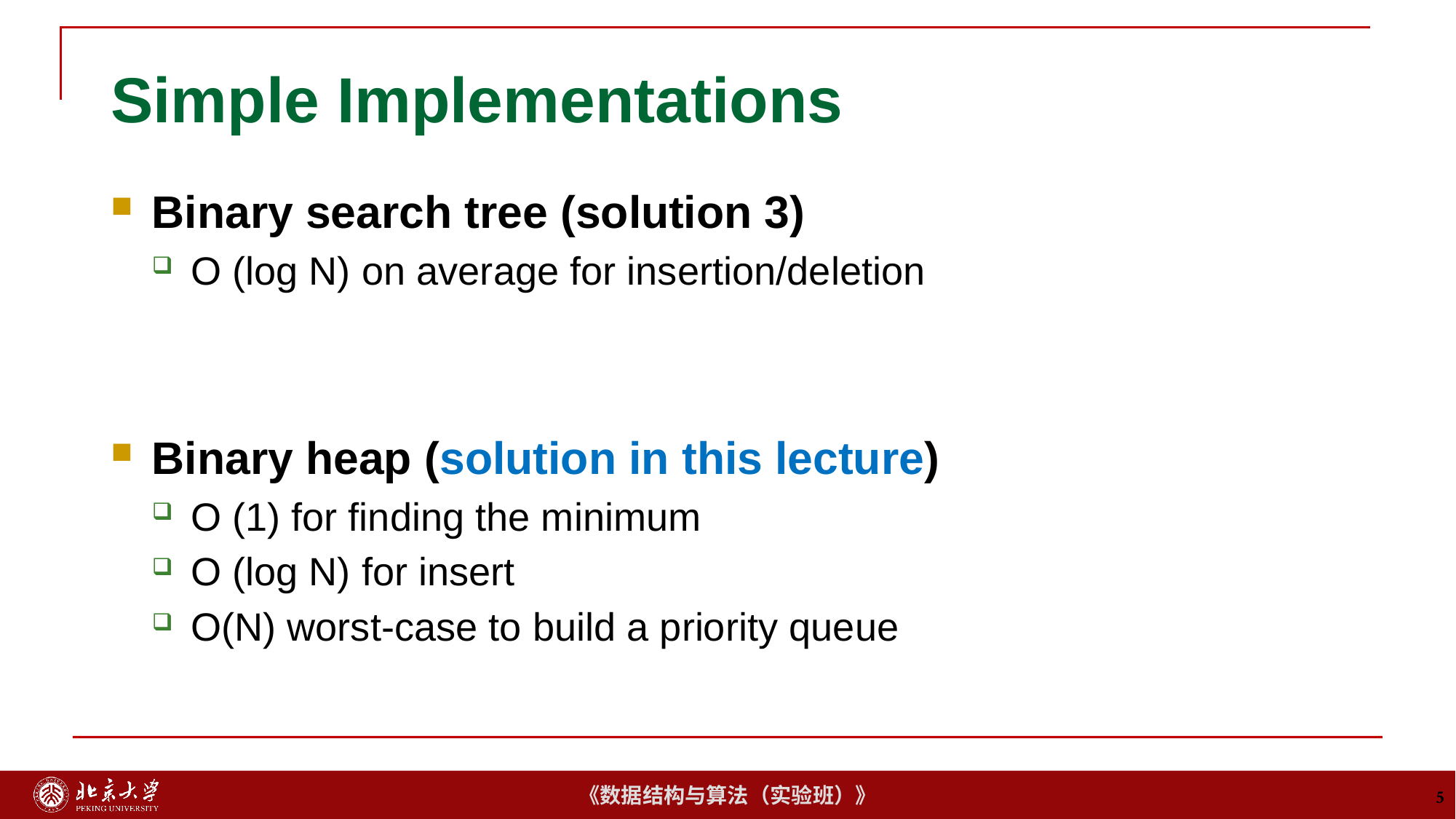

# Simple Implementations
Binary search tree (solution 3)
O (log N) on average for insertion/deletion

Binary heap (solution in this lecture)
O (1) for finding the minimum
O (log N) for insert
O(N) worst-case to build a priority queue
5